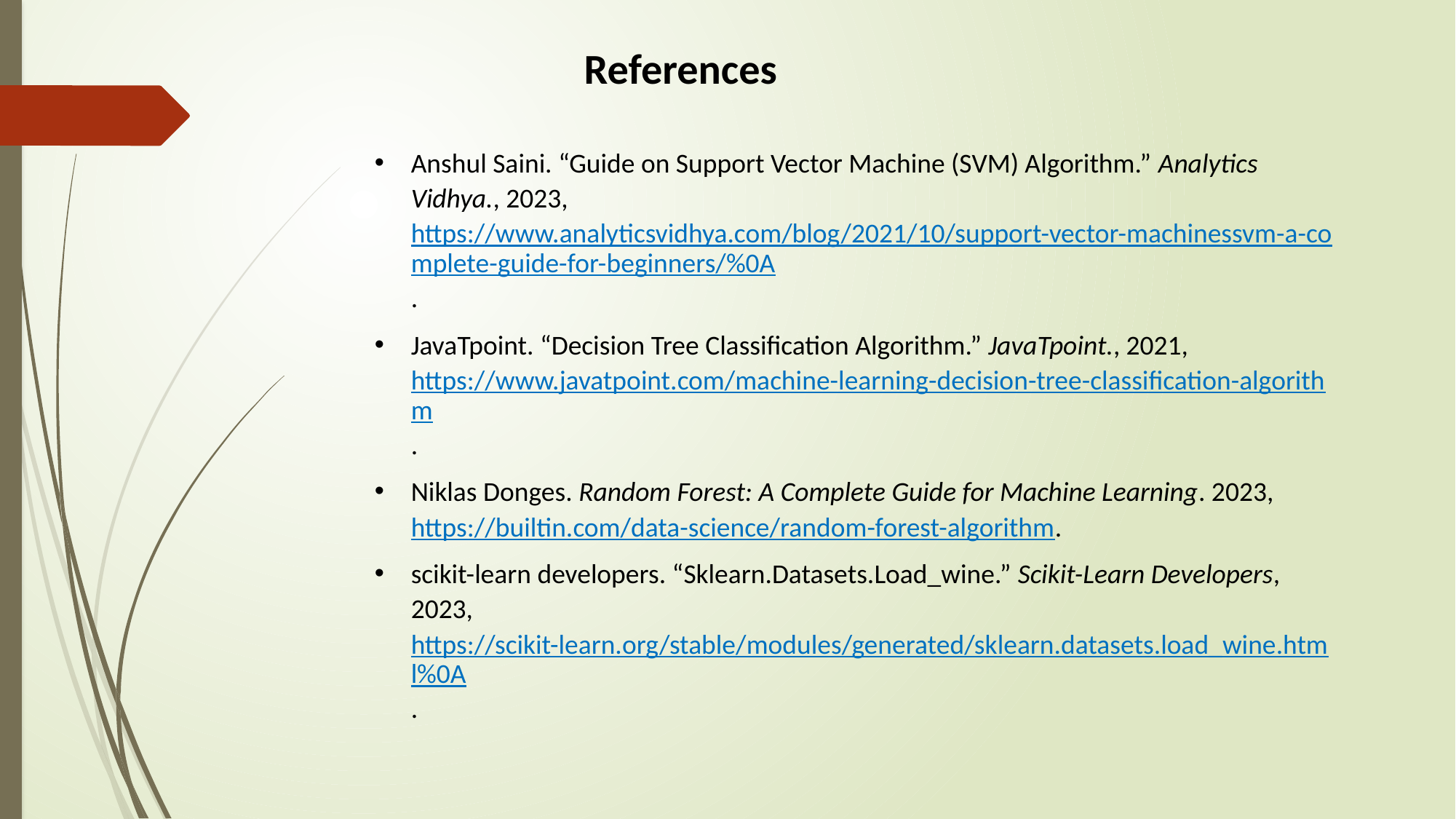

References
Anshul Saini. “Guide on Support Vector Machine (SVM) Algorithm.” Analytics Vidhya., 2023,
https://www.analyticsvidhya.com/blog/2021/10/support-vector-machinessvm-a-complete-guide-for-beginners/%0A.
JavaTpoint. “Decision Tree Classification Algorithm.” JavaTpoint., 2021, https://www.javatpoint.com/machine-learning-decision-tree-classification-algorithm.
Niklas Donges. Random Forest: A Complete Guide for Machine Learning. 2023, https://builtin.com/data-science/random-forest-algorithm.
scikit-learn developers. “Sklearn.Datasets.Load_wine.” Scikit-Learn Developers, 2023,
https://scikit-learn.org/stable/modules/generated/sklearn.datasets.load_wine.html%0A.